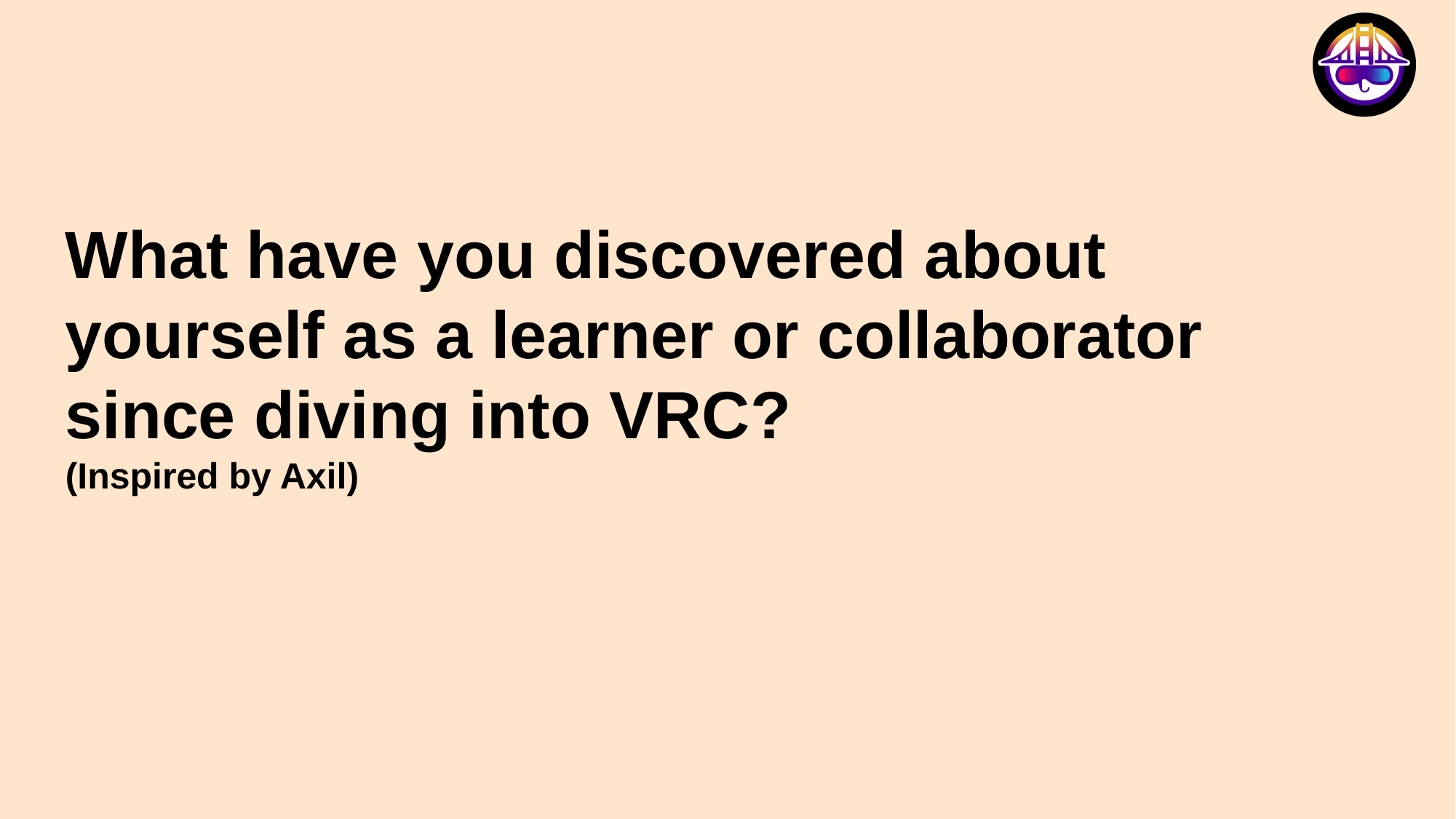

What have you discovered about yourself as a learner or collaborator since diving into VRC?
(Inspired by Axil)